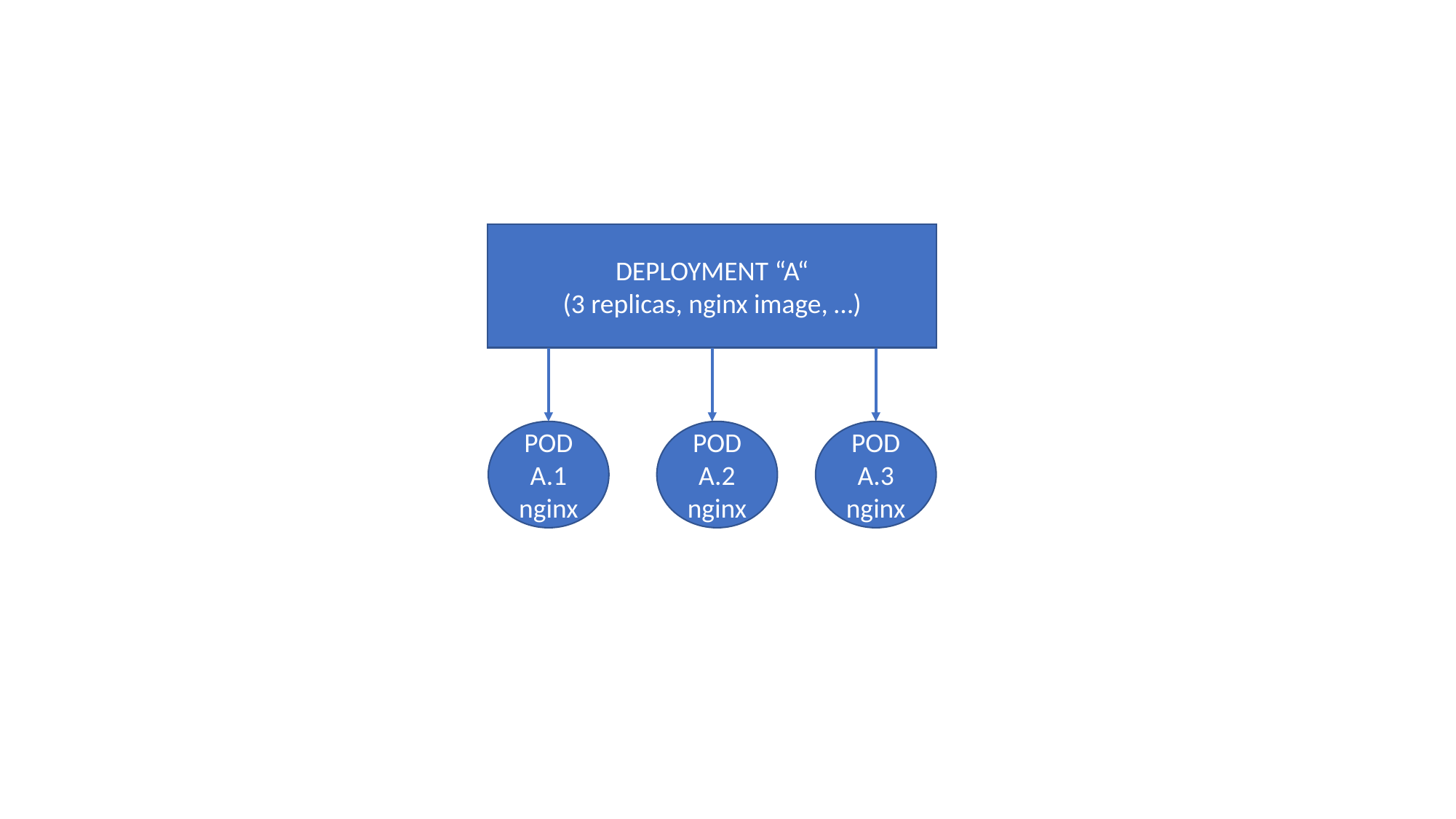

DEPLOYMENT “A“
(3 replicas, nginx image, …)
POD A.1
nginx
POD A.2
nginx
POD A.3
nginx